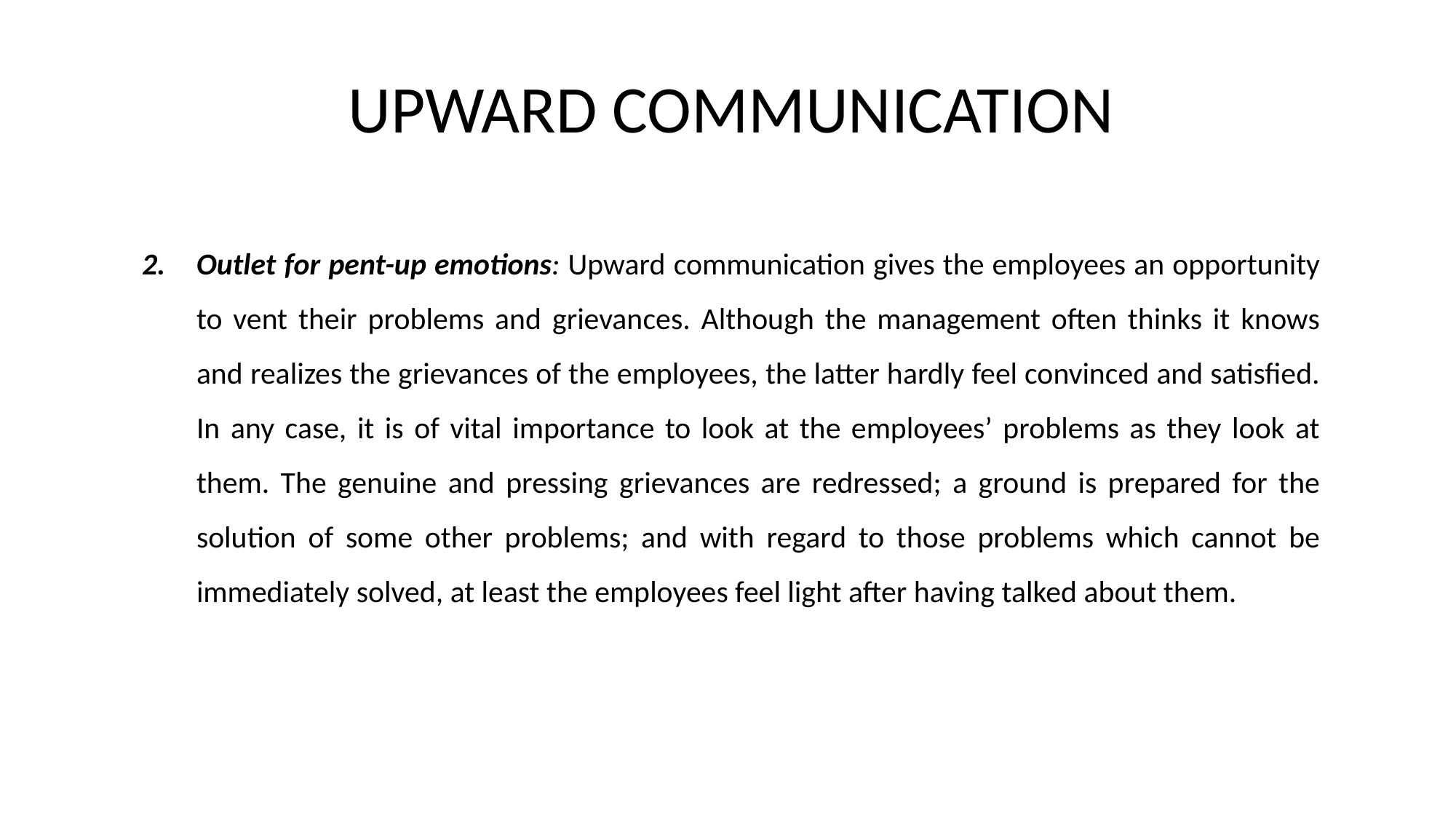

# UPWARD COMMUNICATION
Outlet for pent-up emotions: Upward communication gives the employees an opportunity to vent their problems and grievances. Although the management often thinks it knows and realizes the grievances of the employees, the latter hardly feel convinced and satisfied. In any case, it is of vital importance to look at the employees’ problems as they look at them. The genuine and pressing grievances are redressed; a ground is prepared for the solution of some other problems; and with regard to those problems which cannot be immediately solved, at least the employees feel light after having talked about them.